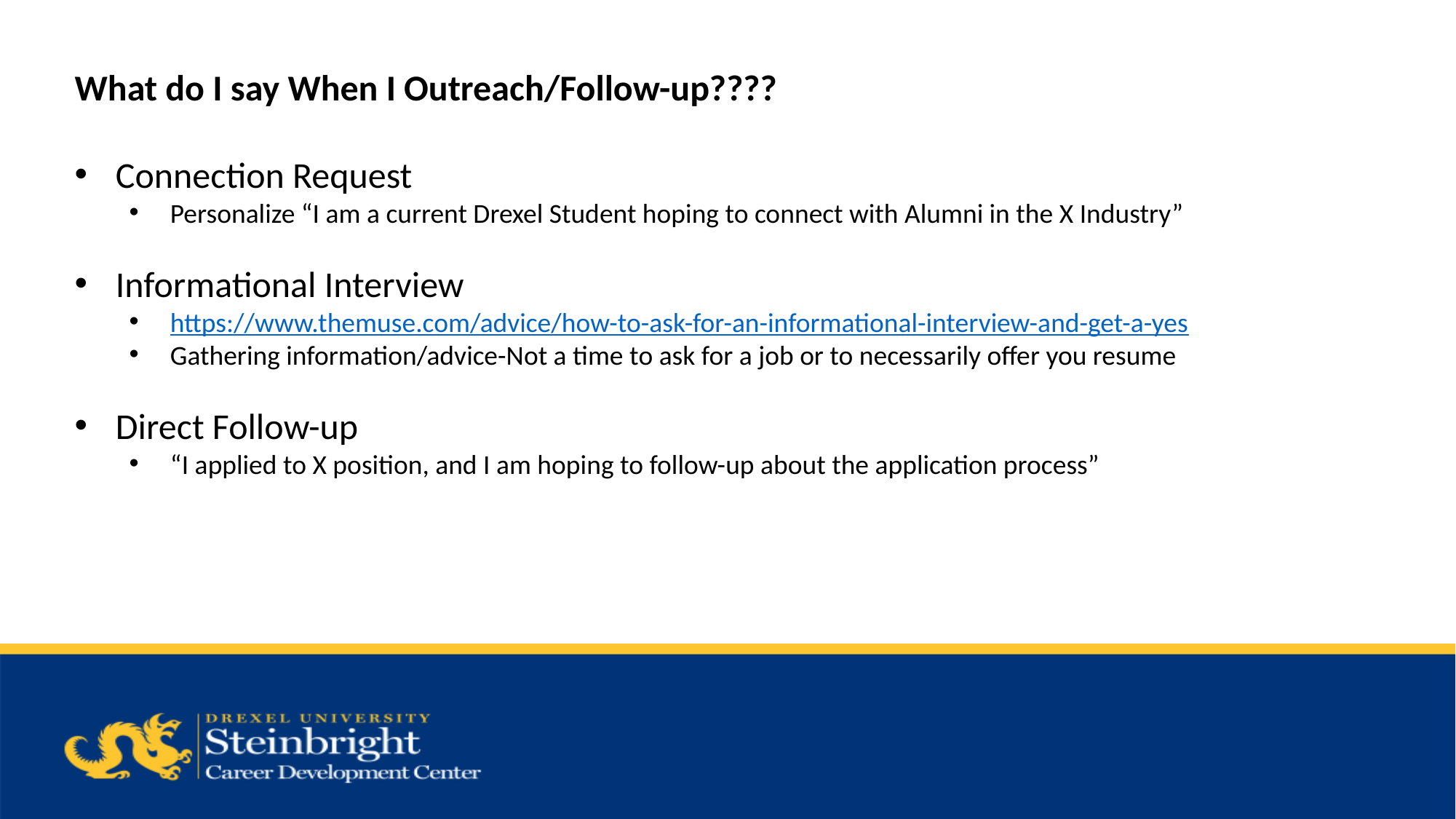

What do I say When I Outreach/Follow-up????

Connection Request
Personalize “I am a current Drexel Student hoping to connect with Alumni in the X Industry”

Informational Interview
https://www.themuse.com/advice/how-to-ask-for-an-informational-interview-and-get-a-yes
Gathering information/advice-Not a time to ask for a job or to necessarily offer you resume

Direct Follow-up
“I applied to X position, and I am hoping to follow-up about the application process”